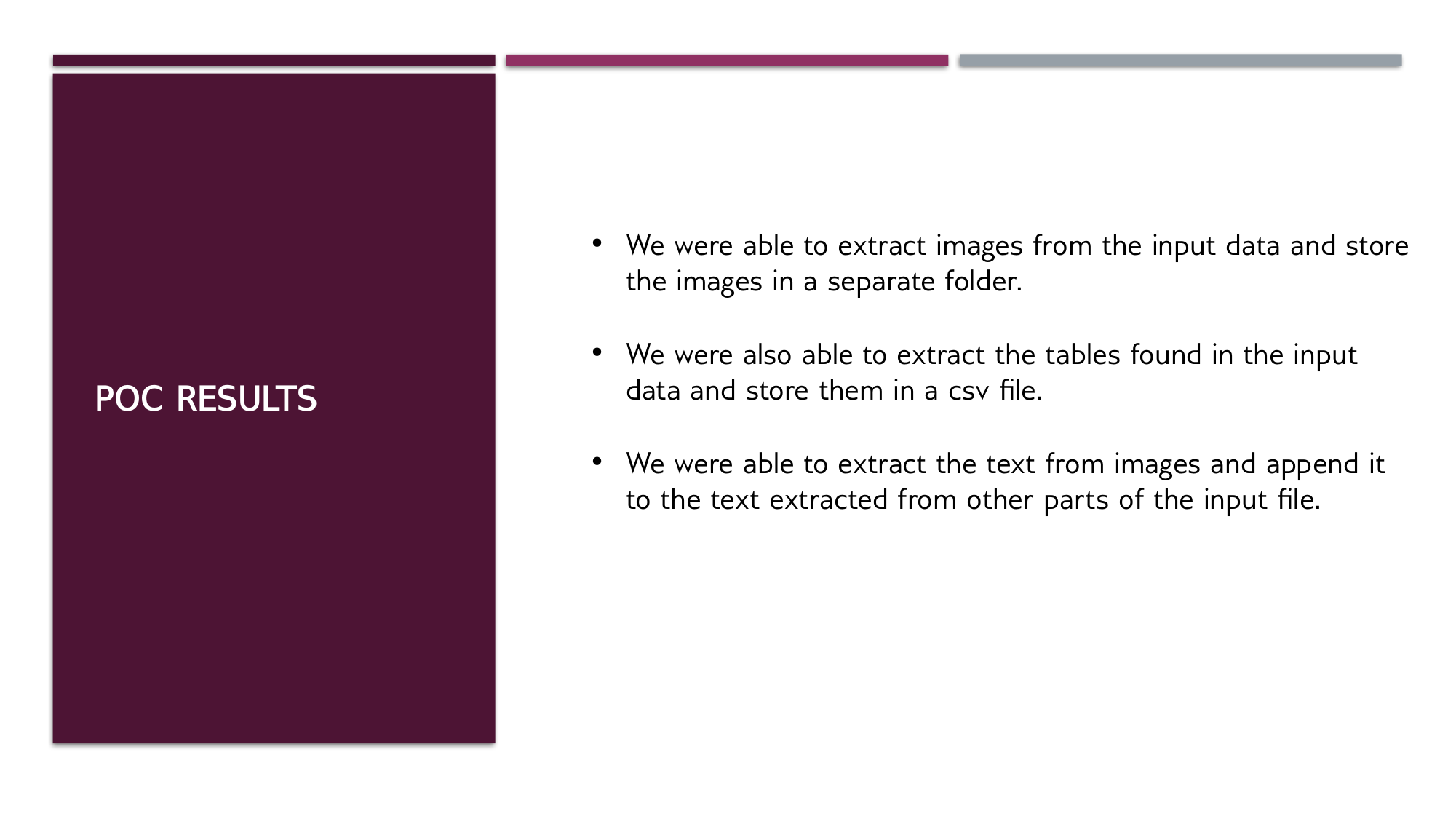

Click to add text
We were able to extract images from the input data and store the images in a separate folder.

We were also able to extract the tables found in the input data and store them in a csv file.

We were able to extract the text from images and append it to the text extracted from other parts of the input file.
# POC results